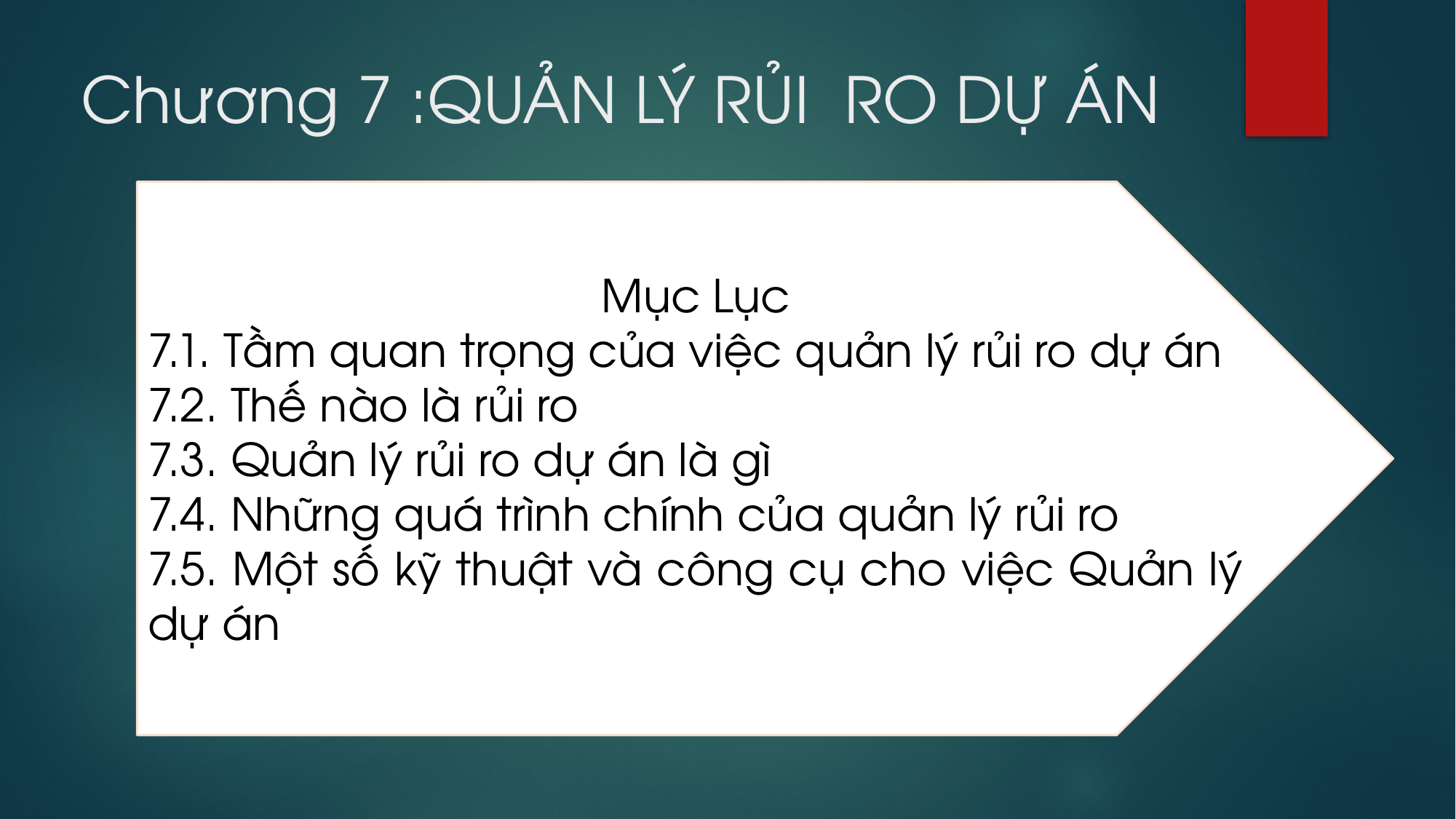

# Chương 7 :QUẢN LÝ RỦI  RO DỰ ÁN
Mục Lục
7.1. Tầm quan trọng của việc quản lý rủi ro dự án
7.2. Thế nào là rủi ro
7.3. Quản lý rủi ro dự án là gì
7.4. Những quá trình chính của quản lý rủi ro
7.5. Một số kỹ thuật và công cụ cho việc Quản lý dự án